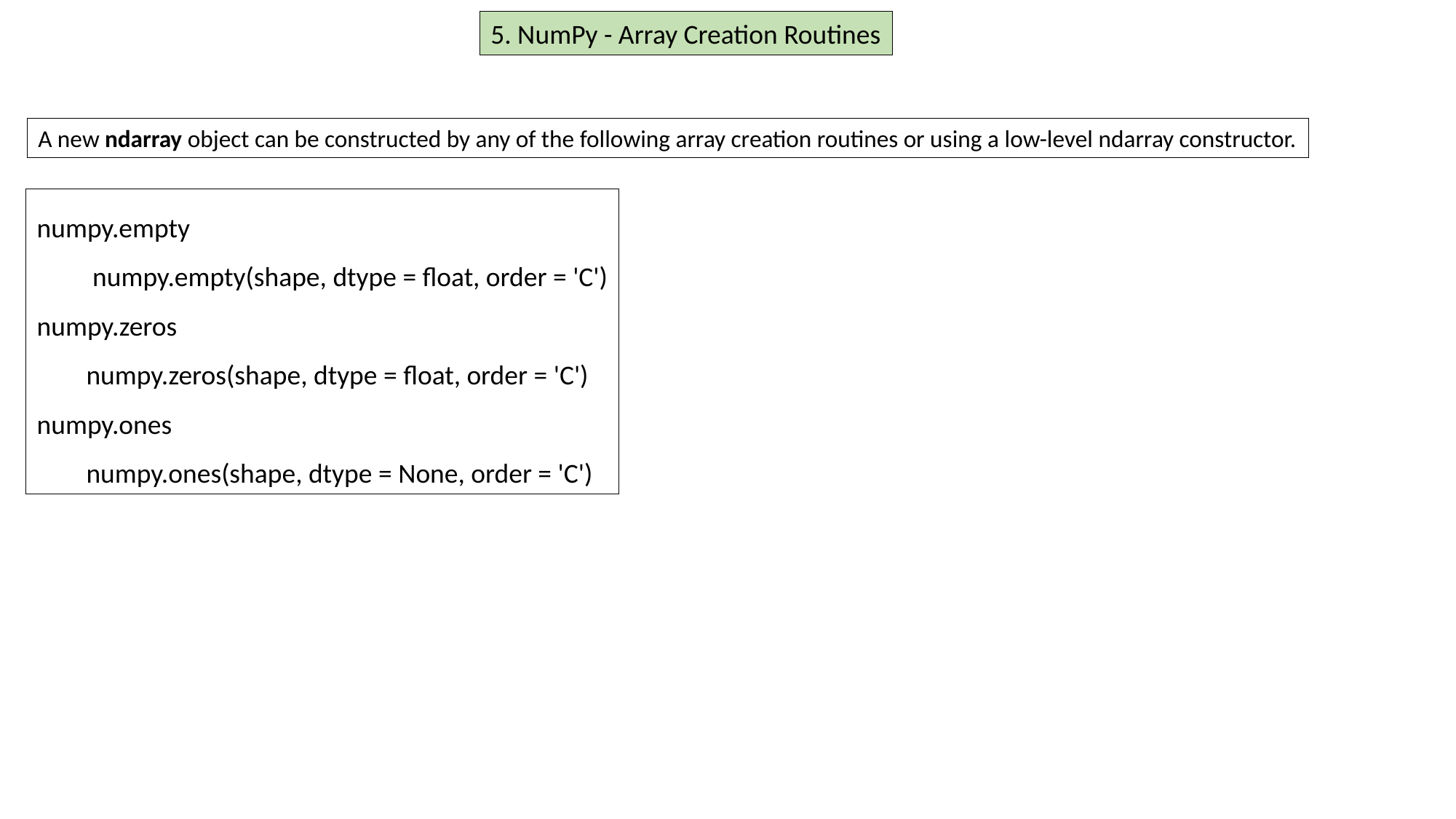

5. NumPy - Array Creation Routines
A new ndarray object can be constructed by any of the following array creation routines or using a low-level ndarray constructor.
numpy.empty
         numpy.empty(shape, dtype = float, order = 'C')
numpy.zeros
        numpy.zeros(shape, dtype = float, order = 'C')
numpy.ones
        numpy.ones(shape, dtype = None, order = 'C')